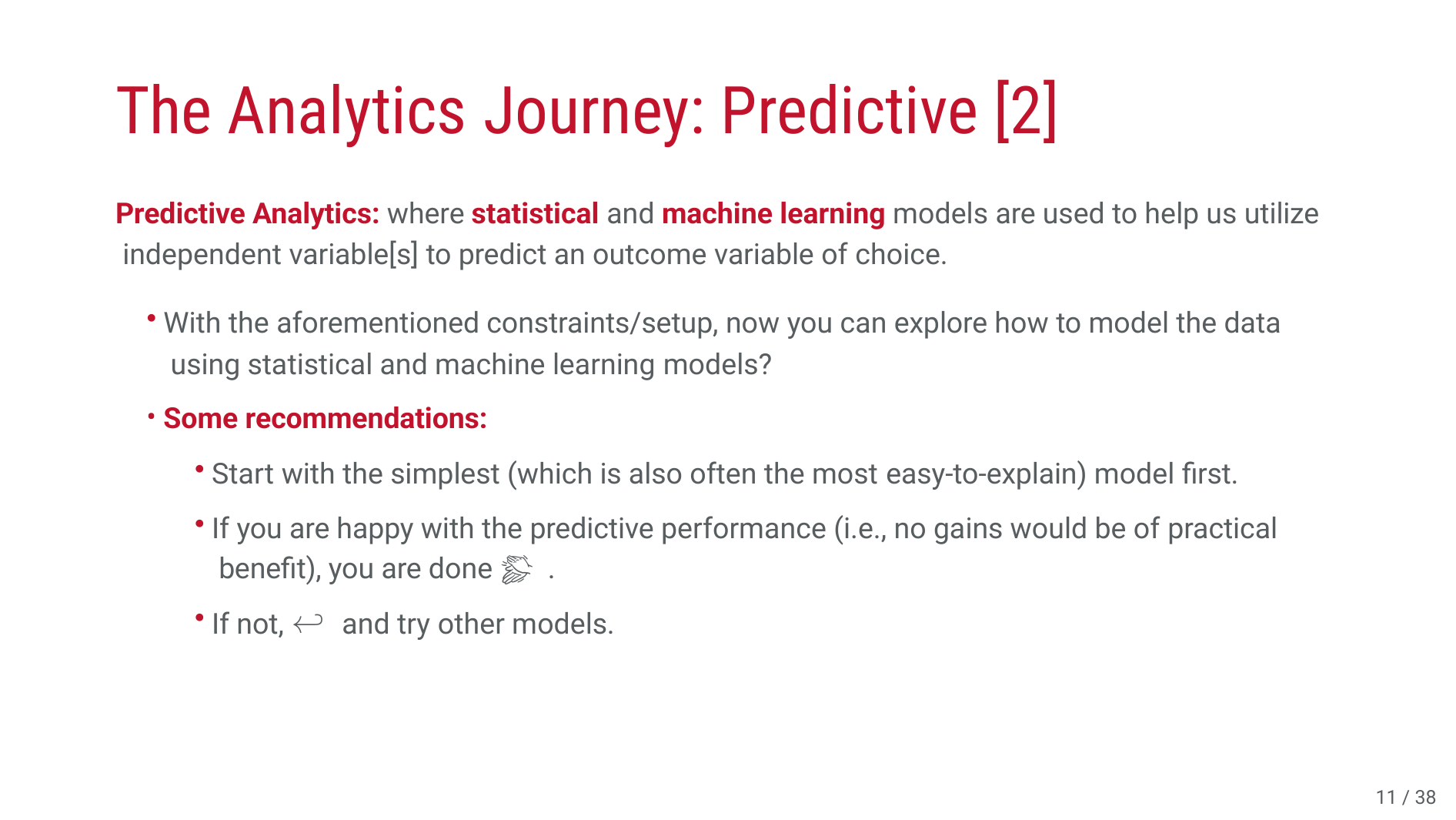

# The Analytics Journey: Predictive [2]
Predictive Analytics: where statistical and machine learning models are used to help us utilize  independent variable[s] to predict an outcome variable of choice.
With the aforementioned constraints/setup, now you can explore how to model the data  using statistical and machine learning models?
Some recommendations:
Start with the simplest (which is also often the most easy-to-explain) model first.
If you are happy with the predictive performance (i.e., no gains would be of practical  benefit), you are done 👏.
If not, ↩ and try other models.
11 / 38